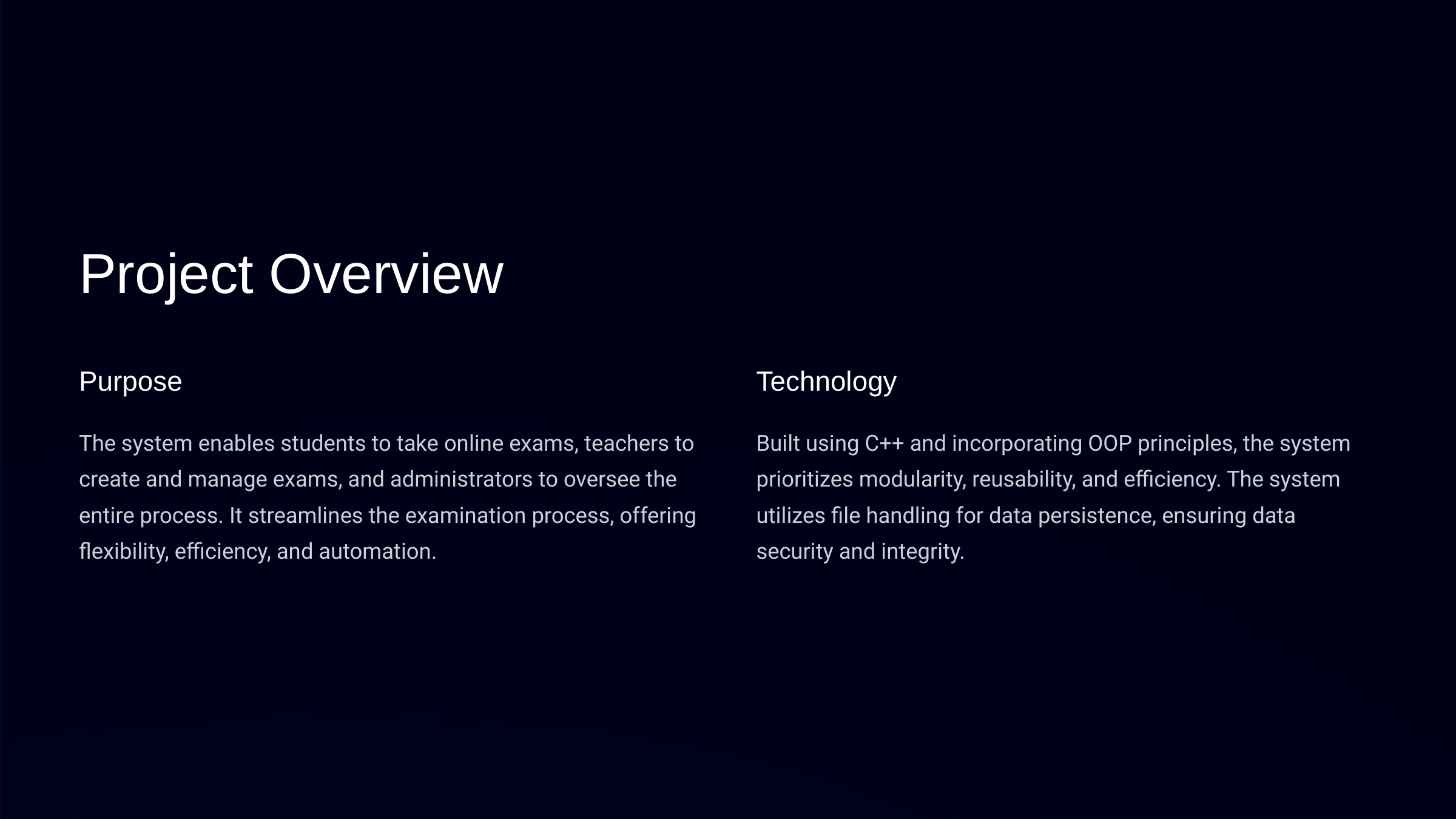

Project Overview
Purpose
Technology
The system enables students to take online exams, teachers to create and manage exams, and administrators to oversee the entire process. It streamlines the examination process, offering flexibility, efficiency, and automation.
Built using C++ and incorporating OOP principles, the system prioritizes modularity, reusability, and efficiency. The system utilizes file handling for data persistence, ensuring data security and integrity.